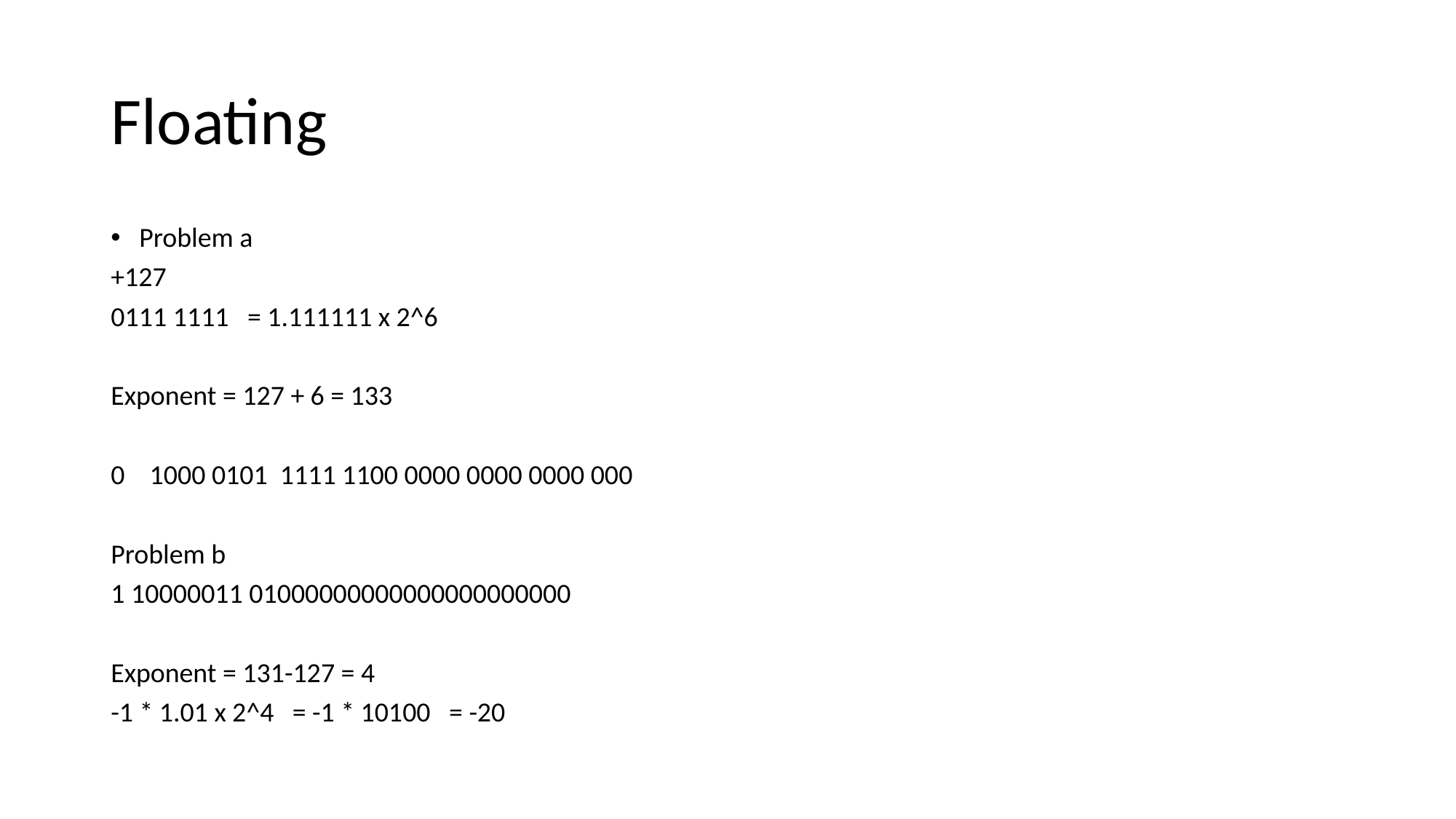

# Floating
Problem a
+127
0111 1111   = 1.111111 x 2^6

Exponent = 127 + 6 = 133

0    1000 0101  1111 1100 0000 0000 0000 000

Problem b
1 10000011 01000000000000000000000

Exponent = 131-127 = 4
-1 * 1.01 x 2^4   = -1 * 10100   = -20